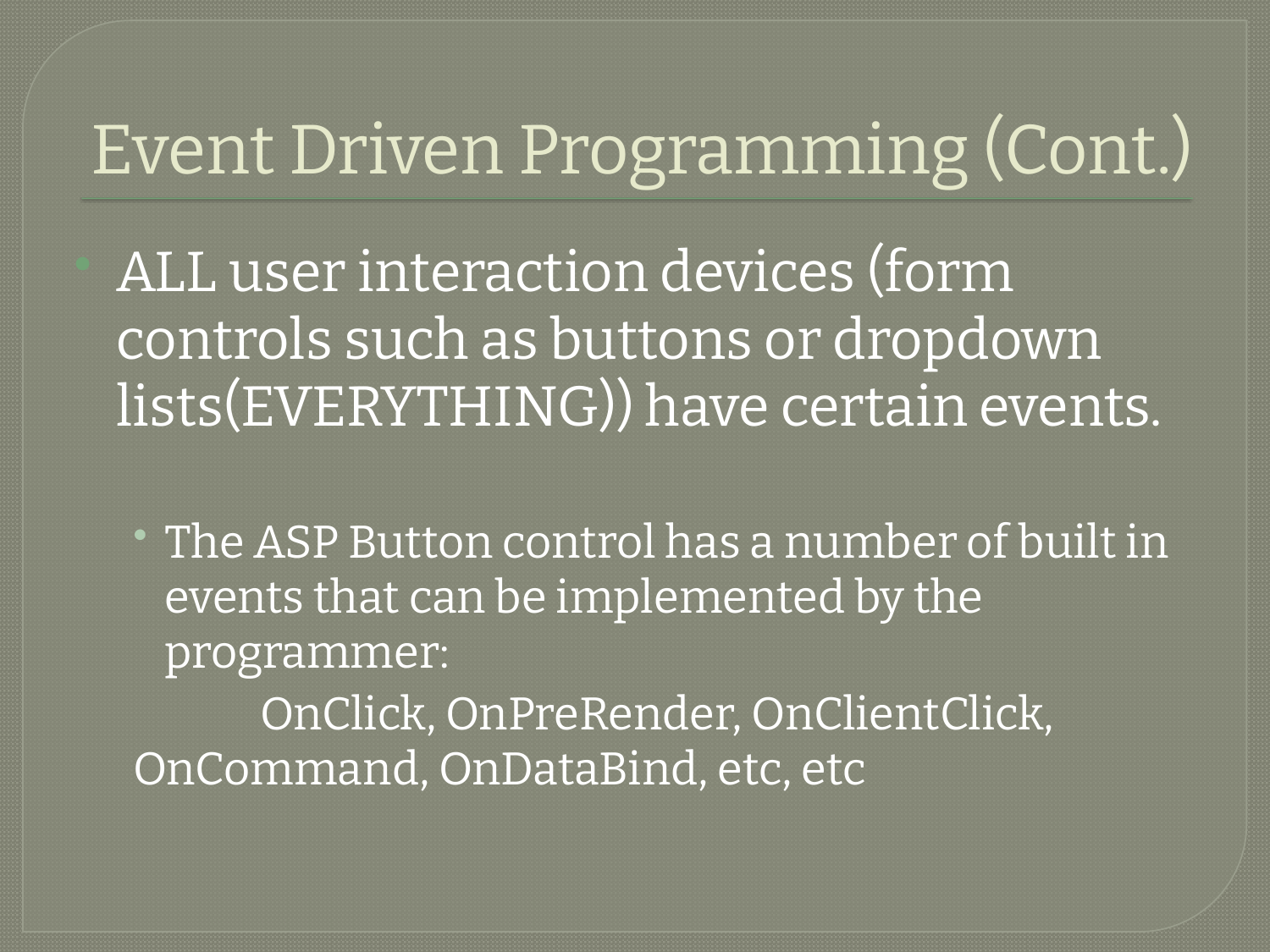

# Event Driven Programming (Cont.)
ALL user interaction devices (form controls such as buttons or dropdown lists(EVERYTHING)) have certain events.

The ASP Button control has a number of built in events that can be implemented by the programmer:
	OnClick, OnPreRender, OnClientClick, OnCommand, OnDataBind, etc, etc